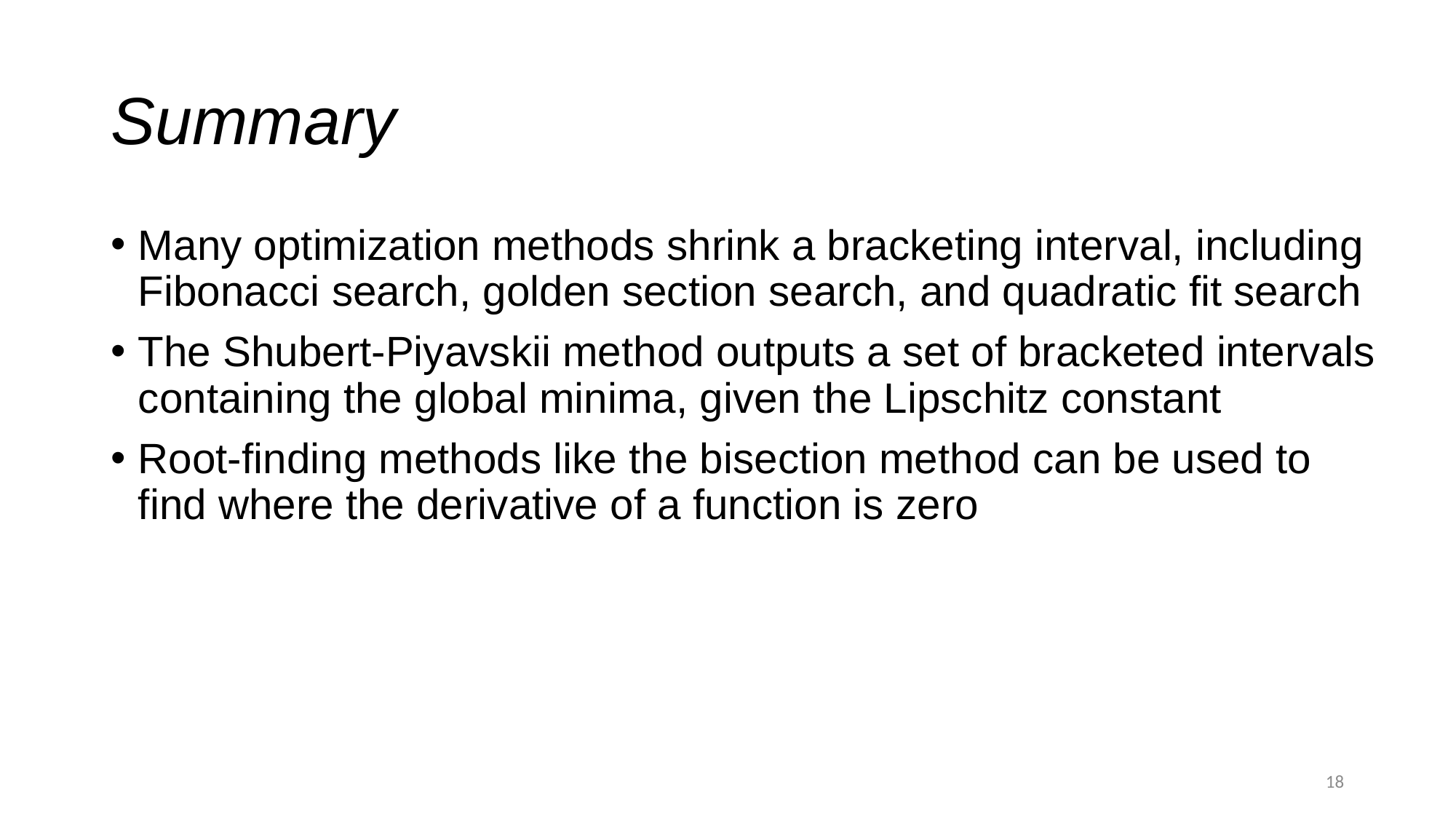

# Summary
Many optimization methods shrink a bracketing interval, including Fibonacci search, golden section search, and quadratic fit search
The Shubert-Piyavskii method outputs a set of bracketed intervals containing the global minima, given the Lipschitz constant
Root-finding methods like the bisection method can be used to find where the derivative of a function is zero

18